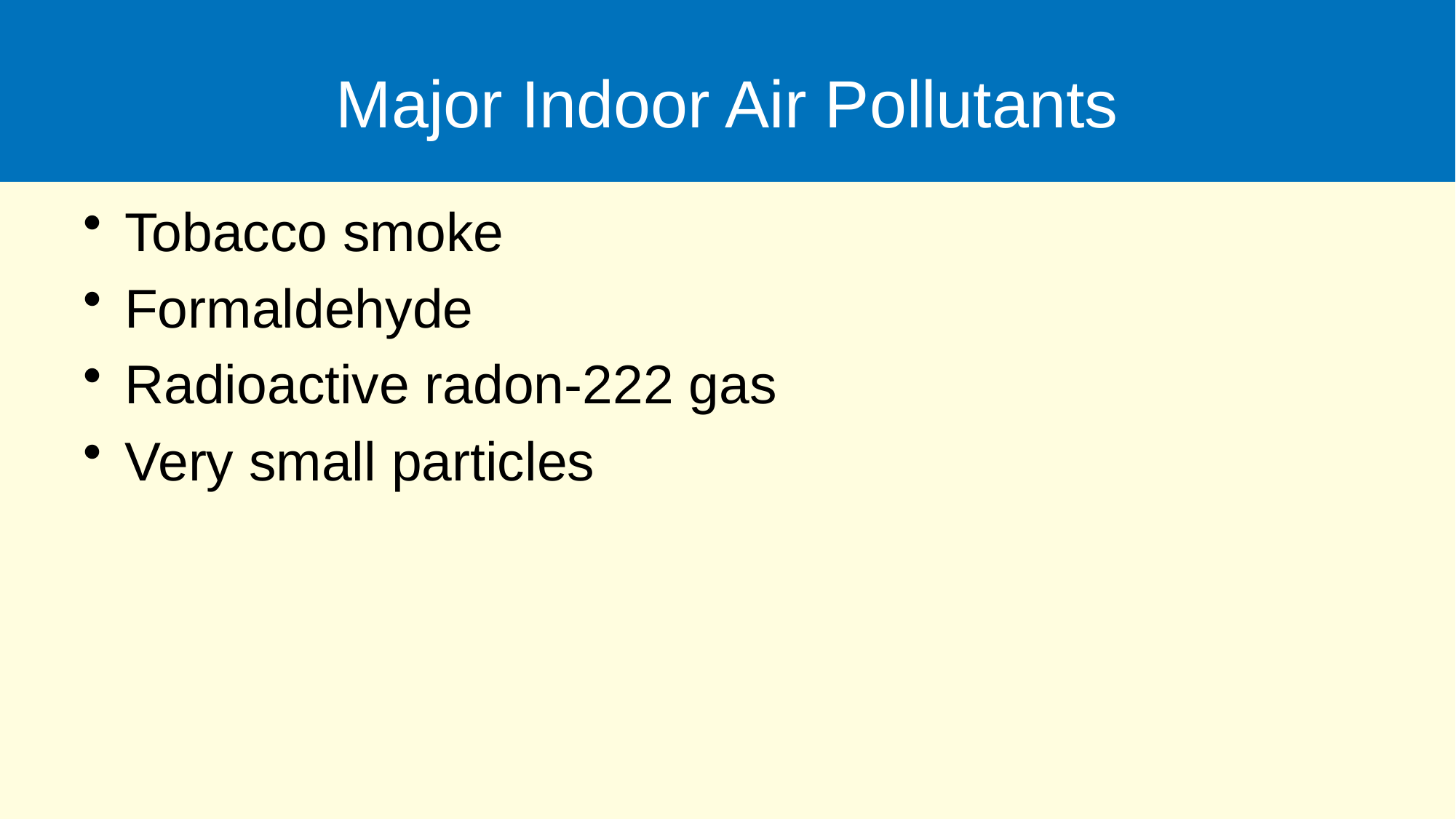

# Major Indoor Air Pollutants
Tobacco smoke
Formaldehyde
Radioactive radon-222 gas
Very small particles